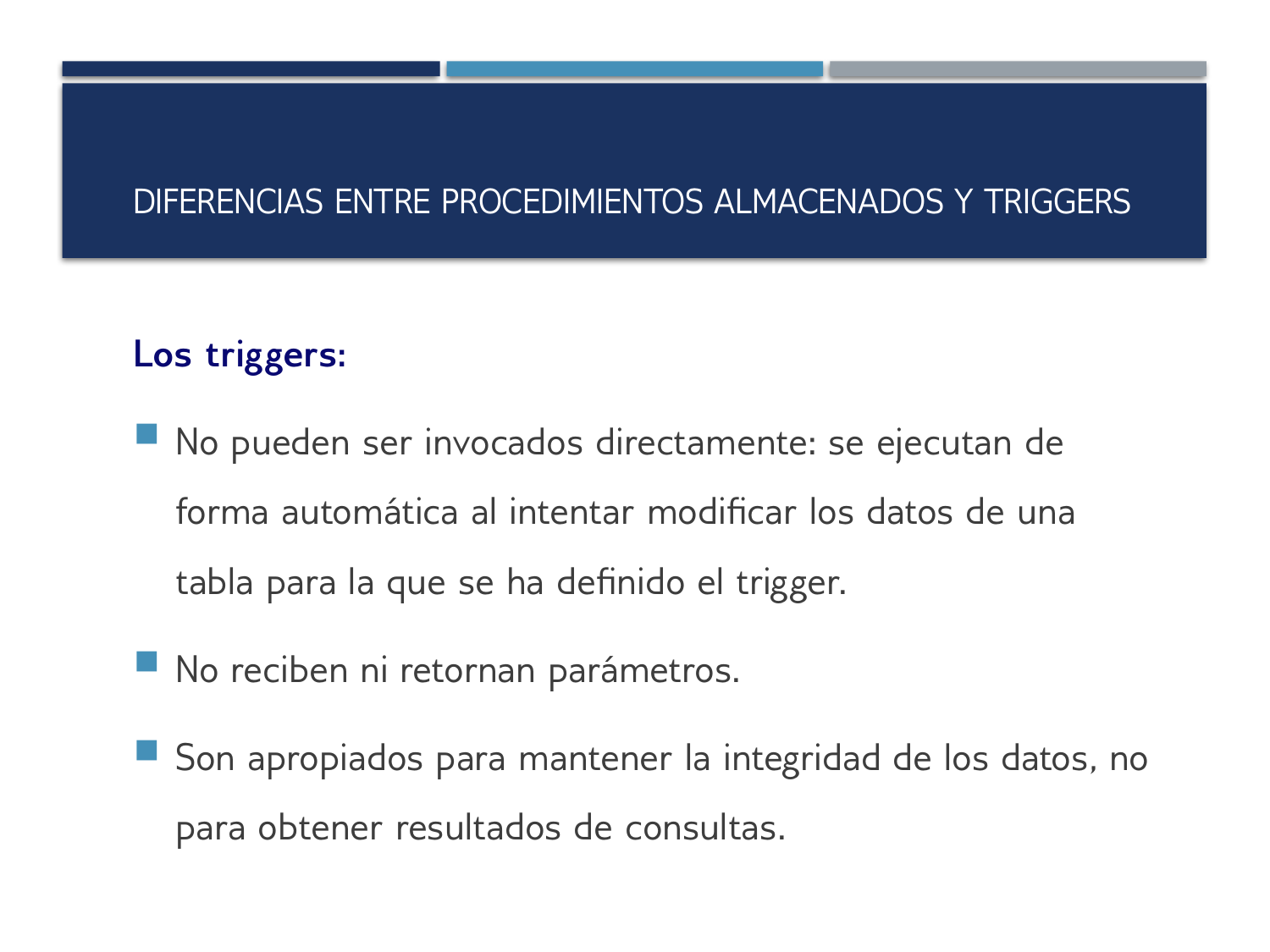

# Diferencias entre procedimientos almacenados y triggers
Los triggers:
No pueden ser invocados directamente: se ejecutan de forma automática al intentar modificar los datos de una tabla para la que se ha definido el trigger.
No reciben ni retornan parámetros.
Son apropiados para mantener la integridad de los datos, no para obtener resultados de consultas.